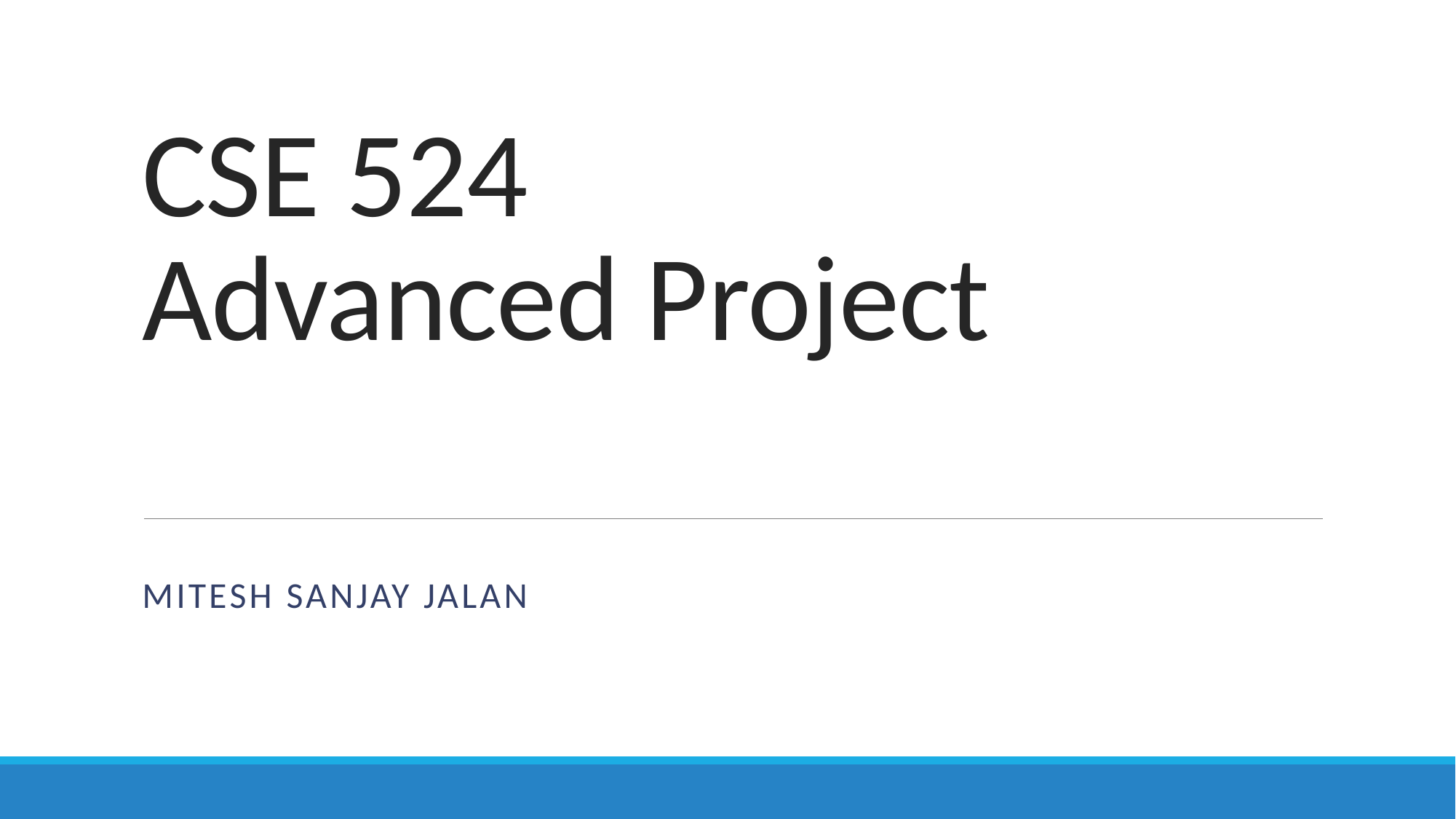

# CSE 524 Advanced Project
Mitesh Sanjay Jalan